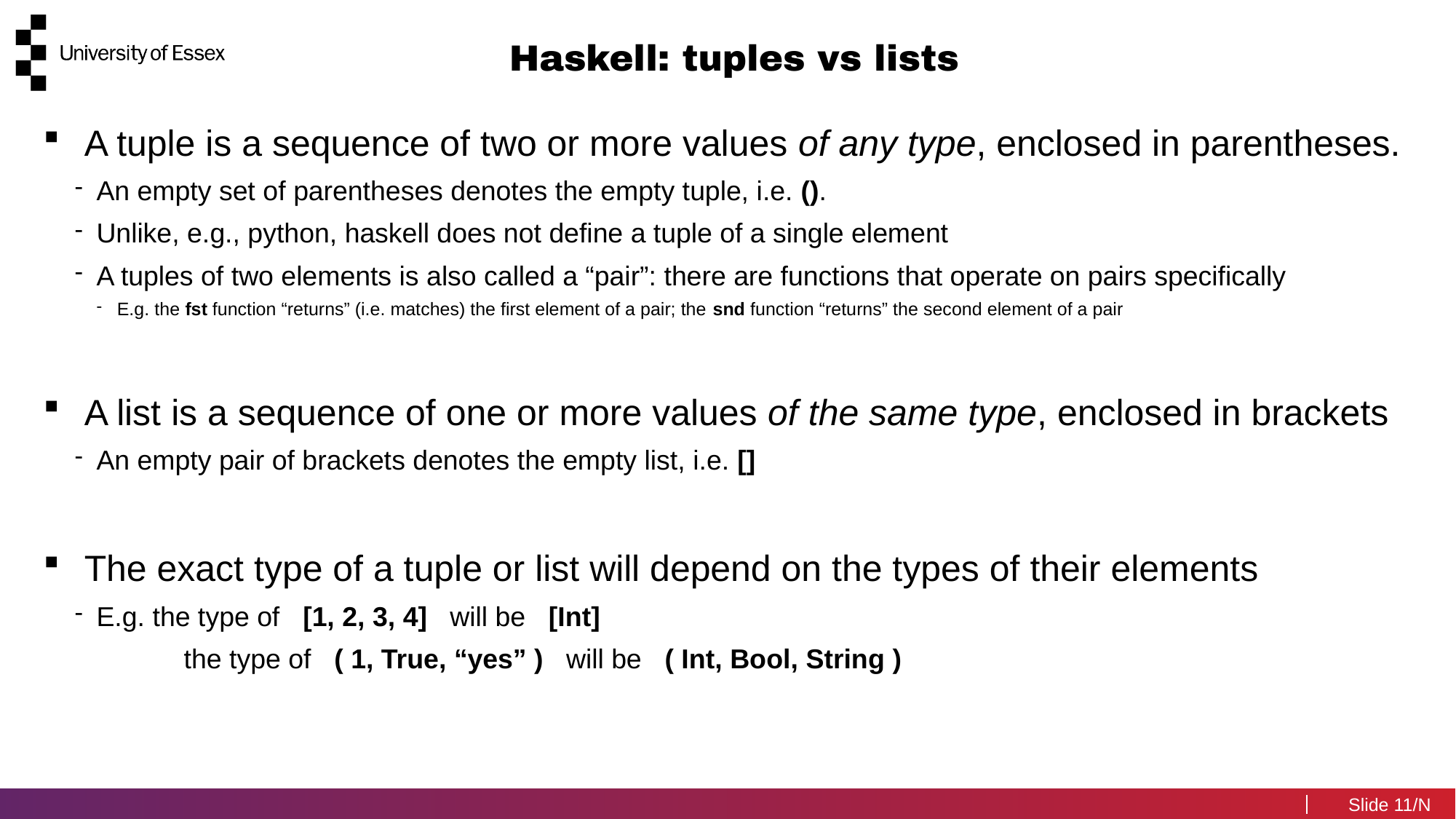

Haskell: tuples vs lists

A tuple is a sequence of two or more values of any type, enclosed in parentheses.
An empty set of parentheses denotes the empty tuple, i.e. ().
Unlike, e.g., python, haskell does not define a tuple of a single element
A tuples of two elements is also called a “pair”: there are functions that operate on pairs specifically
E.g. the fst function “returns” (i.e. matches) the first element of a pair; the snd function “returns” the second element of a pair

A list is a sequence of one or more values of the same type, enclosed in brackets
An empty pair of brackets denotes the empty list, i.e. []

The exact type of a tuple or list will depend on the types of their elements
E.g. the type of   [1, 2, 3, 4]   will be   [Int]
	the type of   ( 1, True, “yes” )   will be   ( Int, Bool, String )

11/N